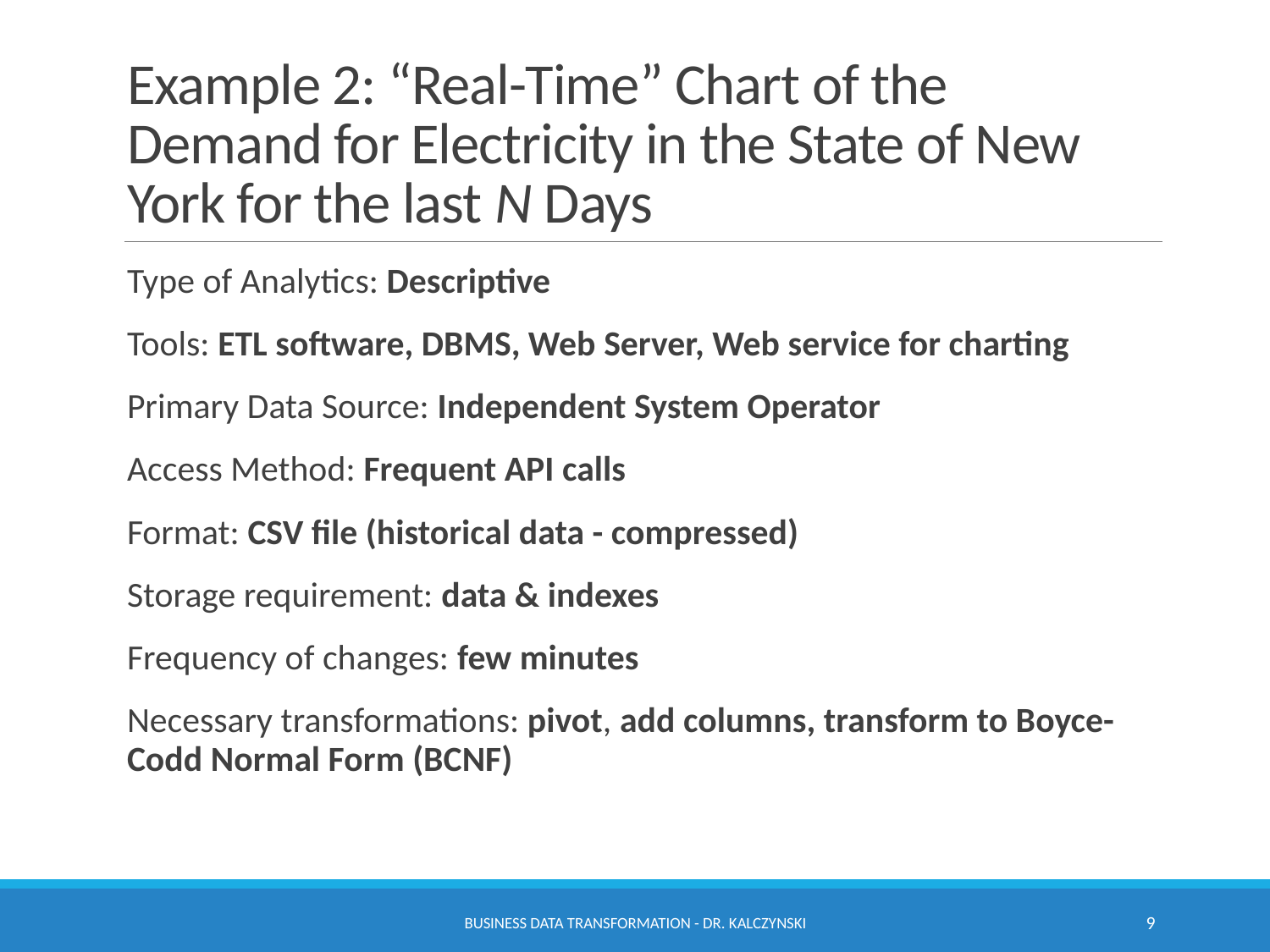

# Example 2: “Real-Time” Chart of the Demand for Electricity in the State of New York for the last N Days
Type of Analytics: Descriptive
Tools: ETL software, DBMS, Web Server, Web service for charting
Primary Data Source: Independent System Operator
Access Method: Frequent API calls
Format: CSV file (historical data - compressed)
Storage requirement: data & indexes
Frequency of changes: few minutes
Necessary transformations: pivot, add columns, transform to Boyce-Codd Normal Form (BCNF)

Business Data Transformation - Dr. Kalczynski
9